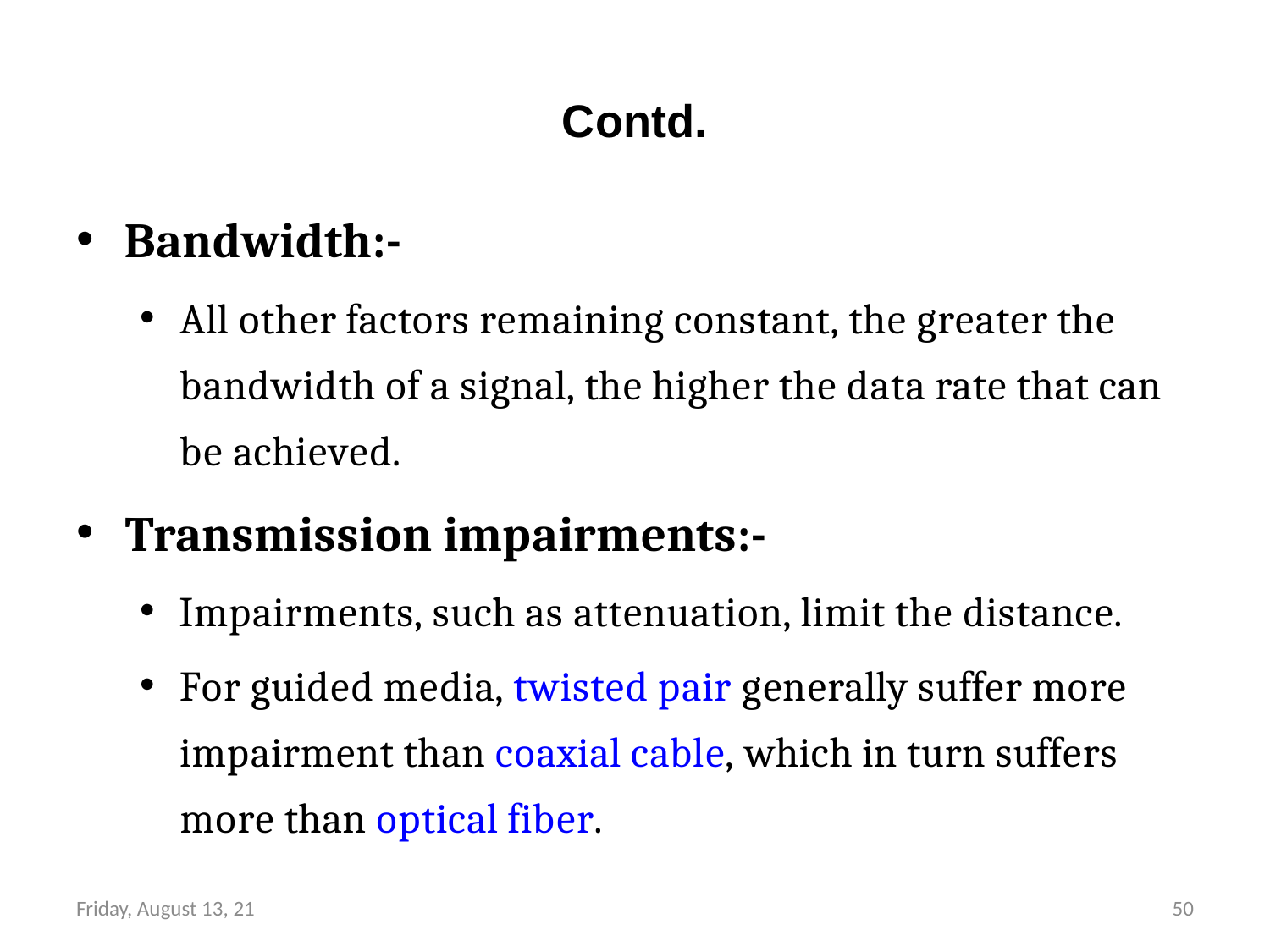

# Contd.
Bandwidth:-
All other factors remaining constant, the greater the bandwidth of a signal, the higher the data rate that can be achieved.
Transmission impairments:-
Impairments, such as attenuation, limit the distance.
For guided media, twisted pair generally suffer more impairment than coaxial cable, which in turn suffers more than optical fiber.
Friday, August 13, 21
50